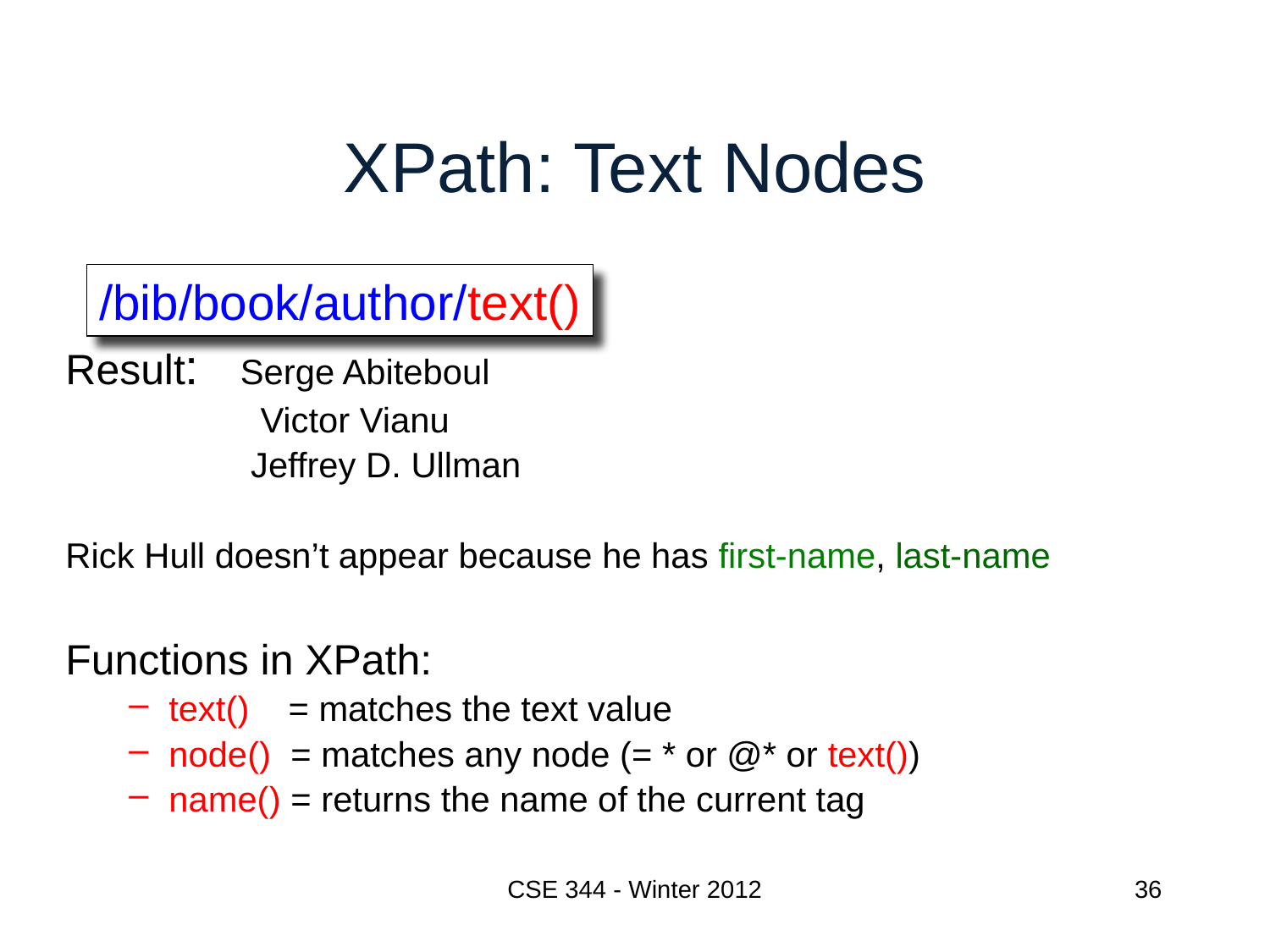

# XPath: Text Nodes
/bib/book/author/text()

Result:   Serge Abiteboul
                    Victor Vianu
                   Jeffrey D. Ullman

Rick Hull doesn’t appear because he has first-name, last-name

Functions in XPath:
text()    = matches the text value
node()  = matches any node (= * or @* or text())
name() = returns the name of the current tag
CSE 344 - Winter 2012
36